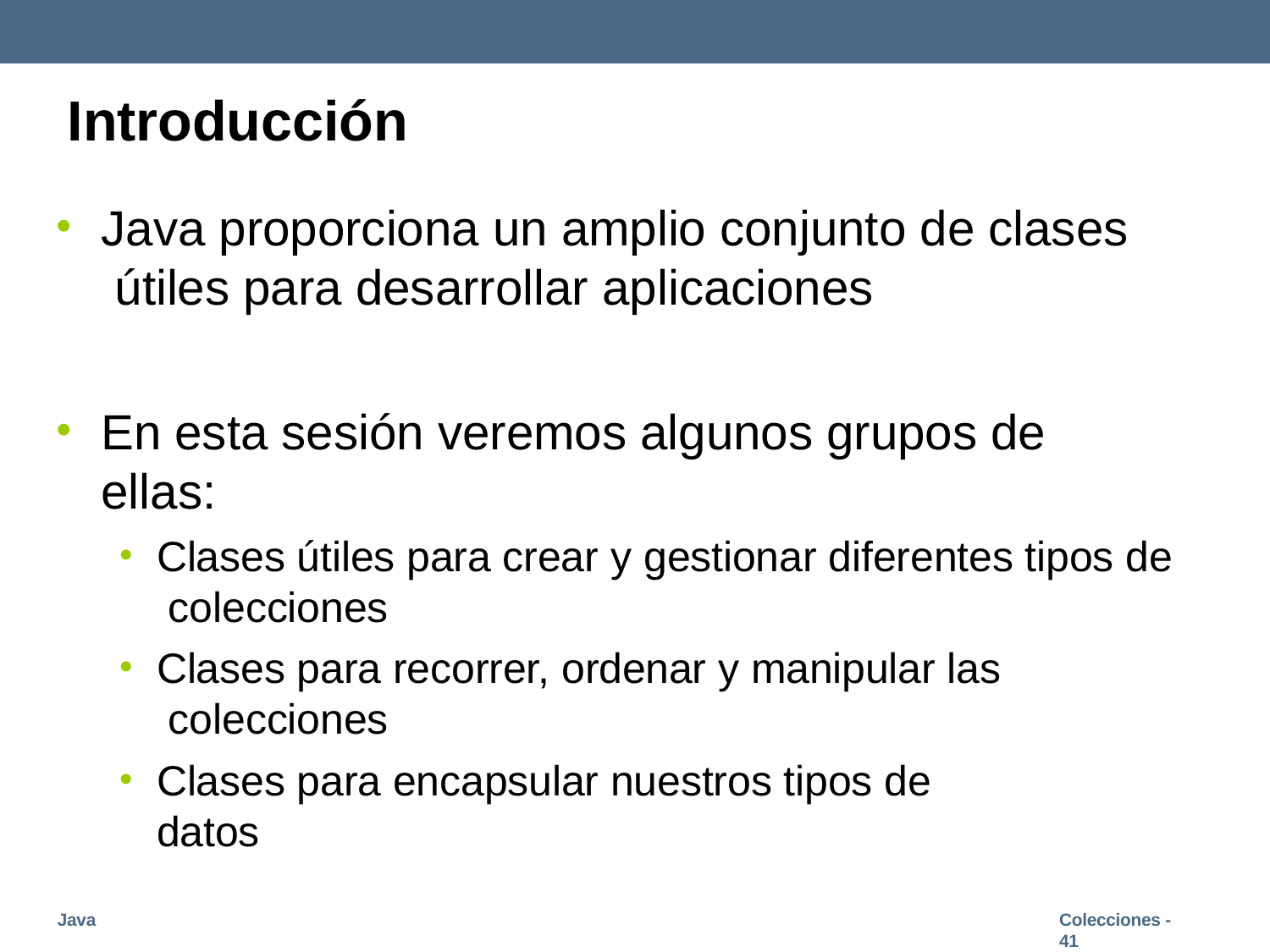

# Introducción
Java proporciona un amplio conjunto de clases  útiles para desarrollar aplicaciones

En esta sesión veremos algunos grupos de ellas:
Clases útiles para crear y gestionar diferentes tipos de  colecciones
Clases para recorrer, ordenar y manipular las  colecciones
Clases para encapsular nuestros tipos de datos
Java
Colecciones - 41